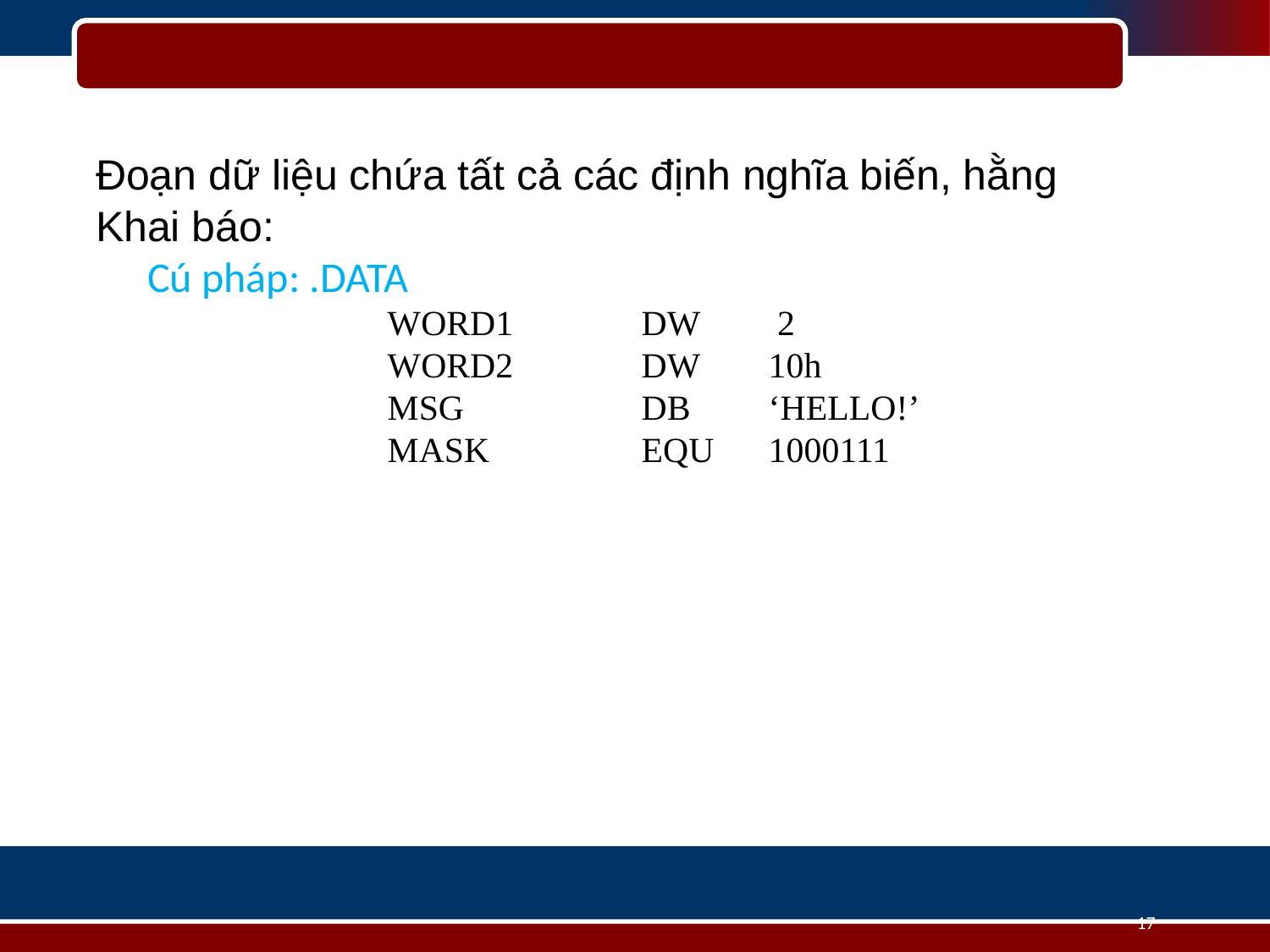

Đoạn dữ liệu chứa tất cả các định nghĩa biến, hằng
 Khai báo:
Cú pháp: .DATA
	WORD1		DW	 2
	WORD2		DW	10h
	MSG		DB	‘HELLO!’
	MASK		EQU	1000111

17